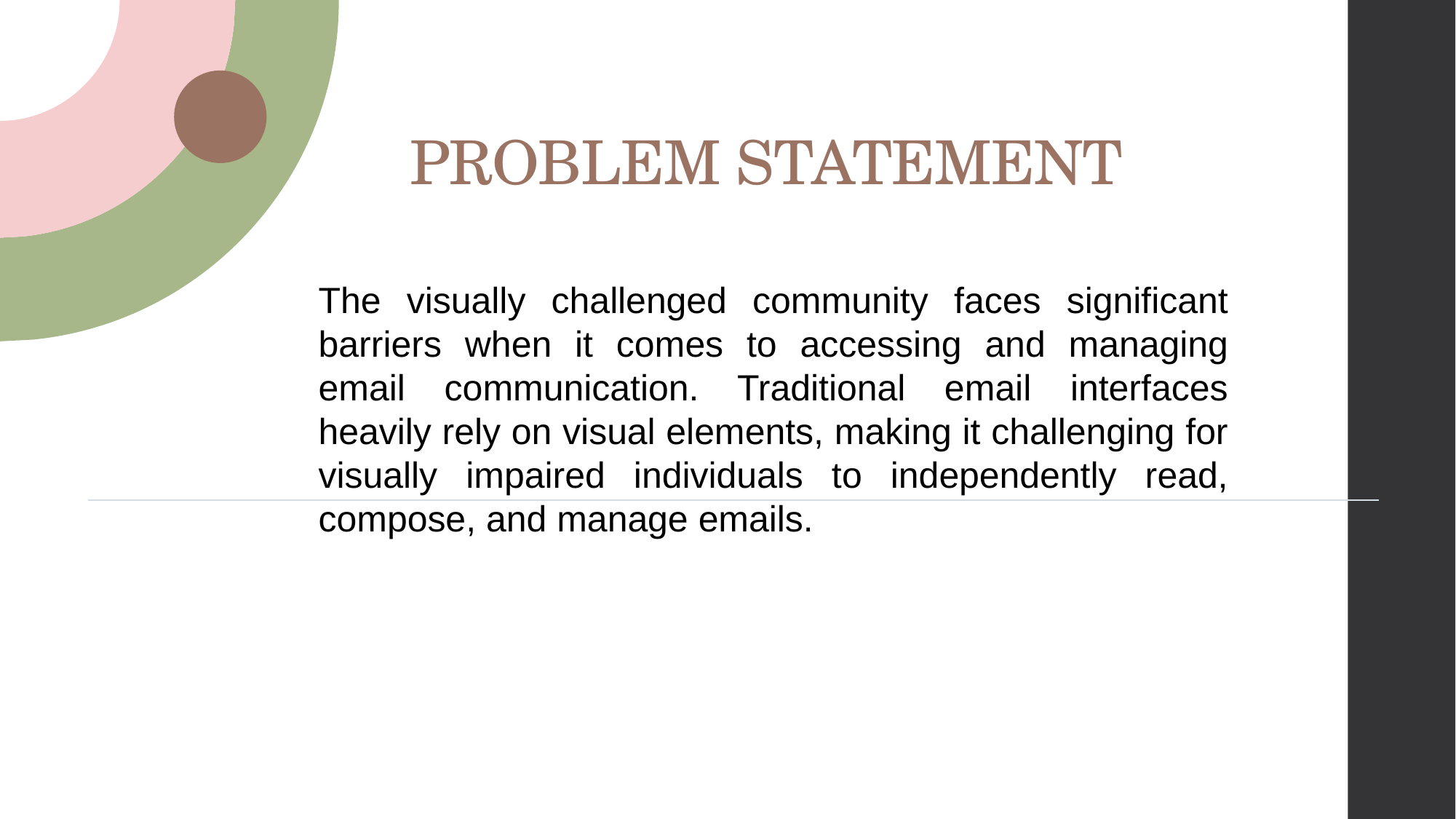

# PROBLEM STATEMENT
The visually challenged community faces significant barriers when it comes to accessing and managing email communication. Traditional email interfaces heavily rely on visual elements, making it challenging for visually impaired individuals to independently read, compose, and manage emails.